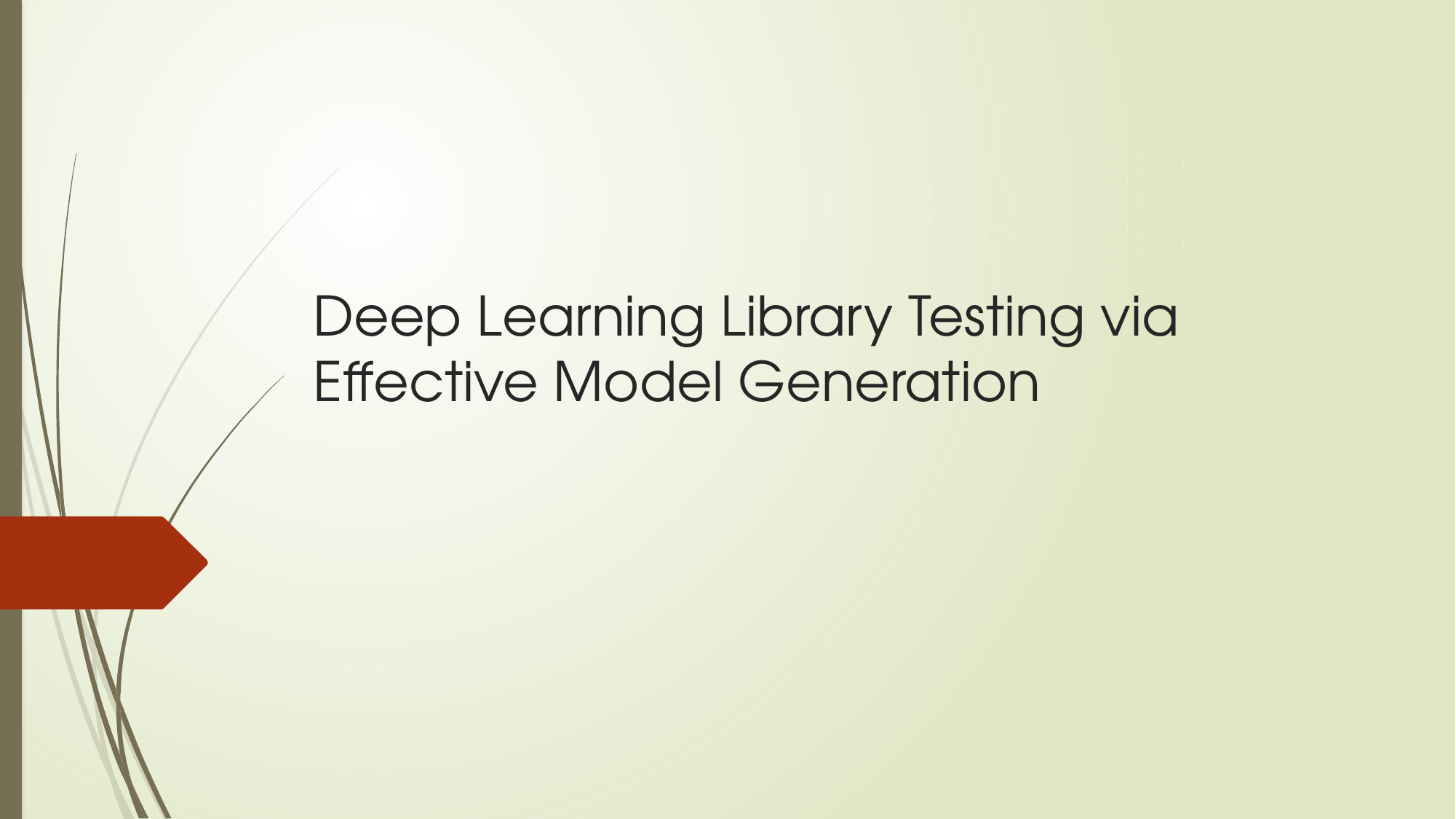

# Deep Learning Library Testing via Effective Model Generation